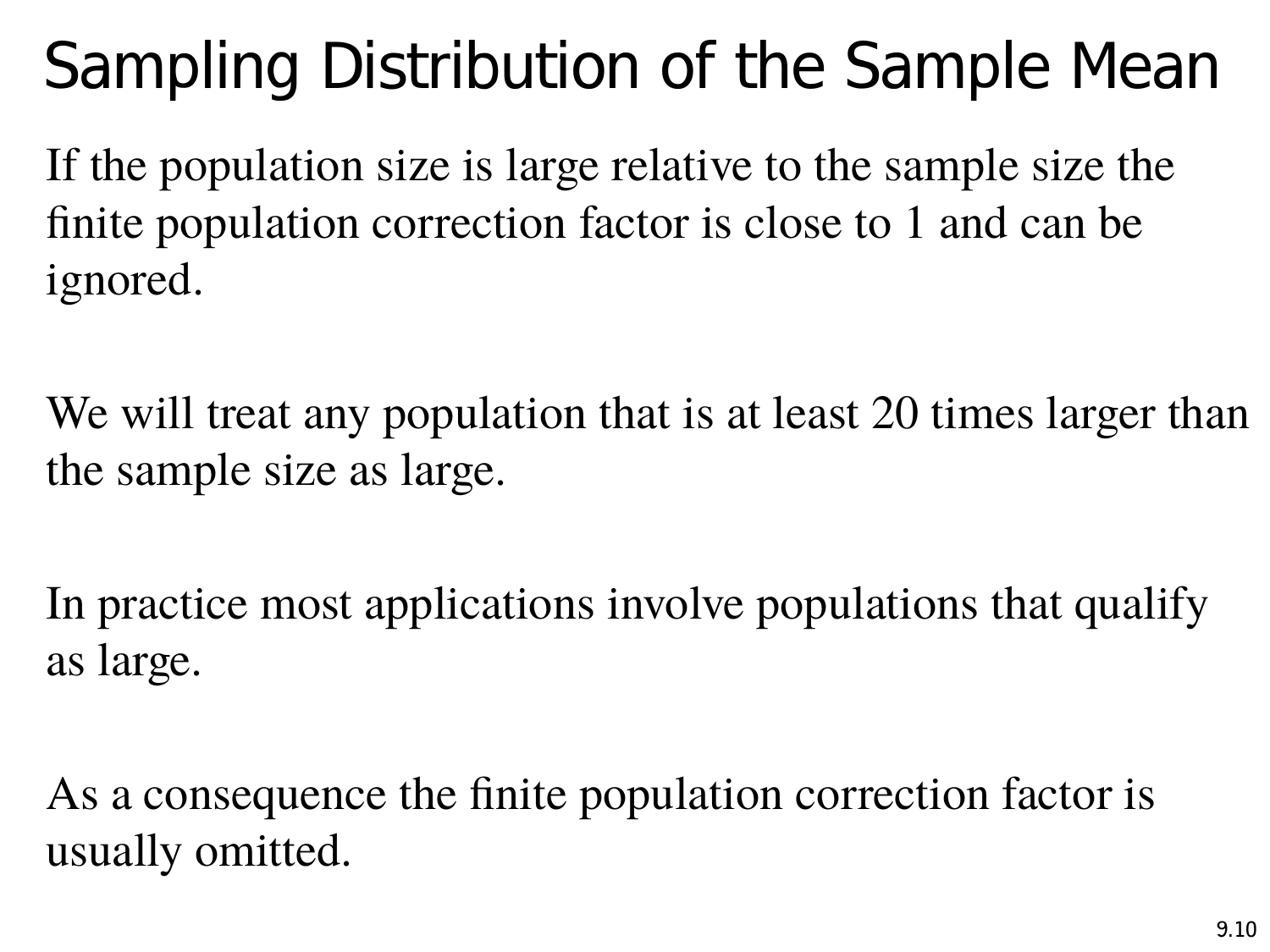

# Sampling Distribution of the Sample Mean
If the population size is large relative to the sample size the finite population correction factor is close to 1 and can be ignored.

We will treat any population that is at least 20 times larger than the sample size as large.

In practice most applications involve populations that qualify as large.

As a consequence the finite population correction factor is usually omitted.
9.10